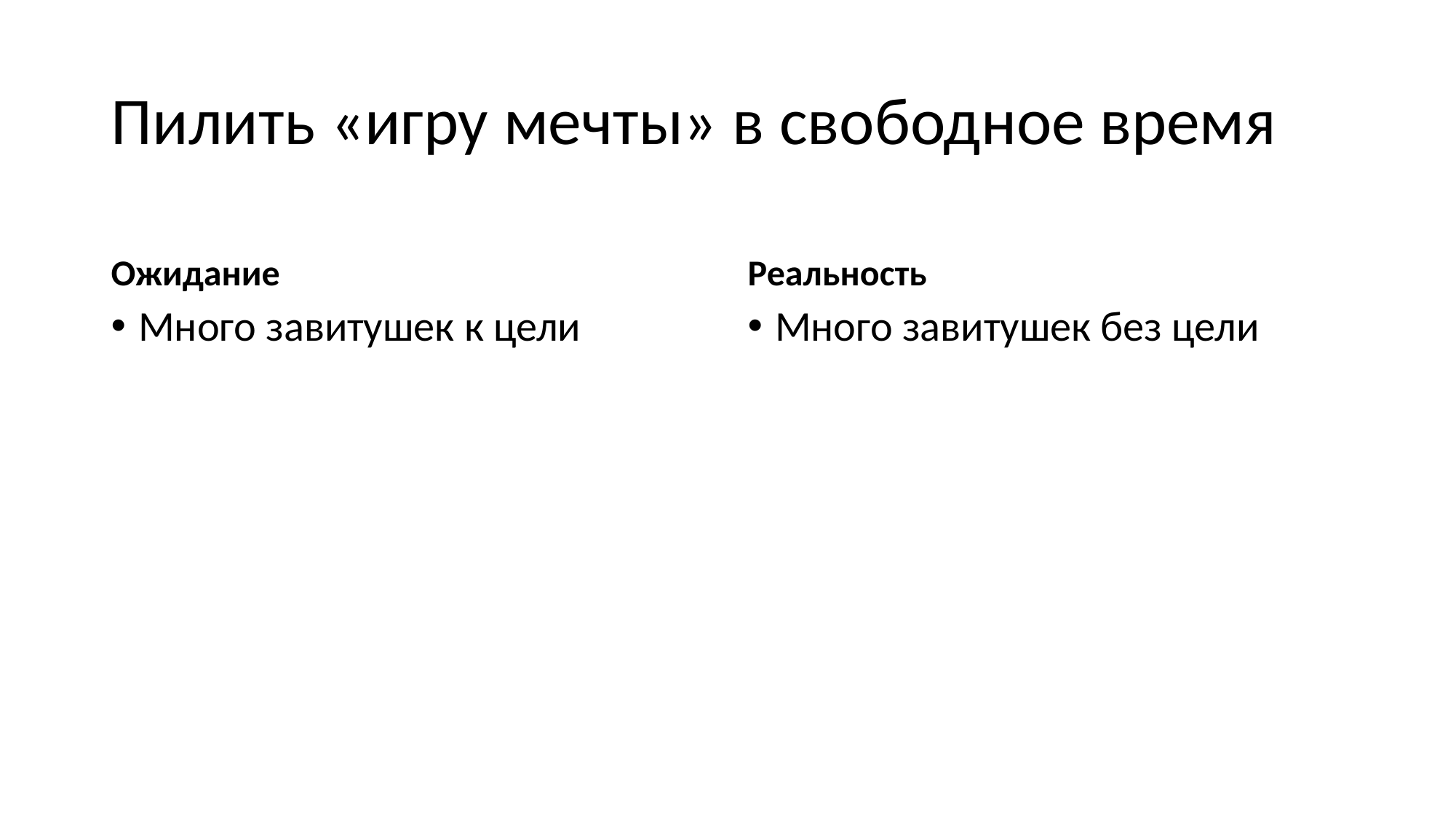

# Пилить «игру мечты» в свободное время
Ожидание
Реальность
Много завитушек к цели
Много завитушек без цели